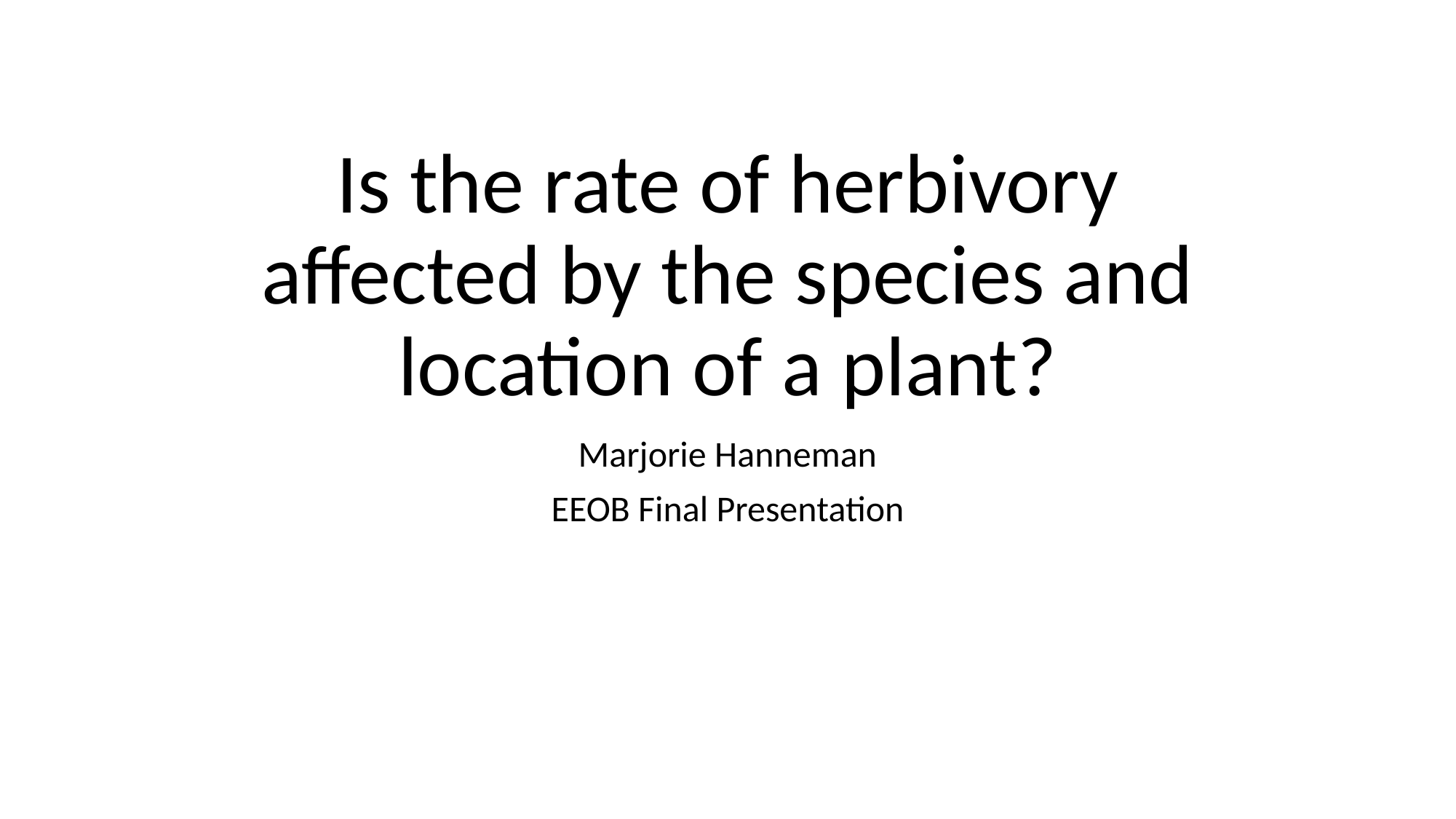

# Is the rate of herbivory affected by the species and location of a plant?
Marjorie Hanneman
EEOB Final Presentation